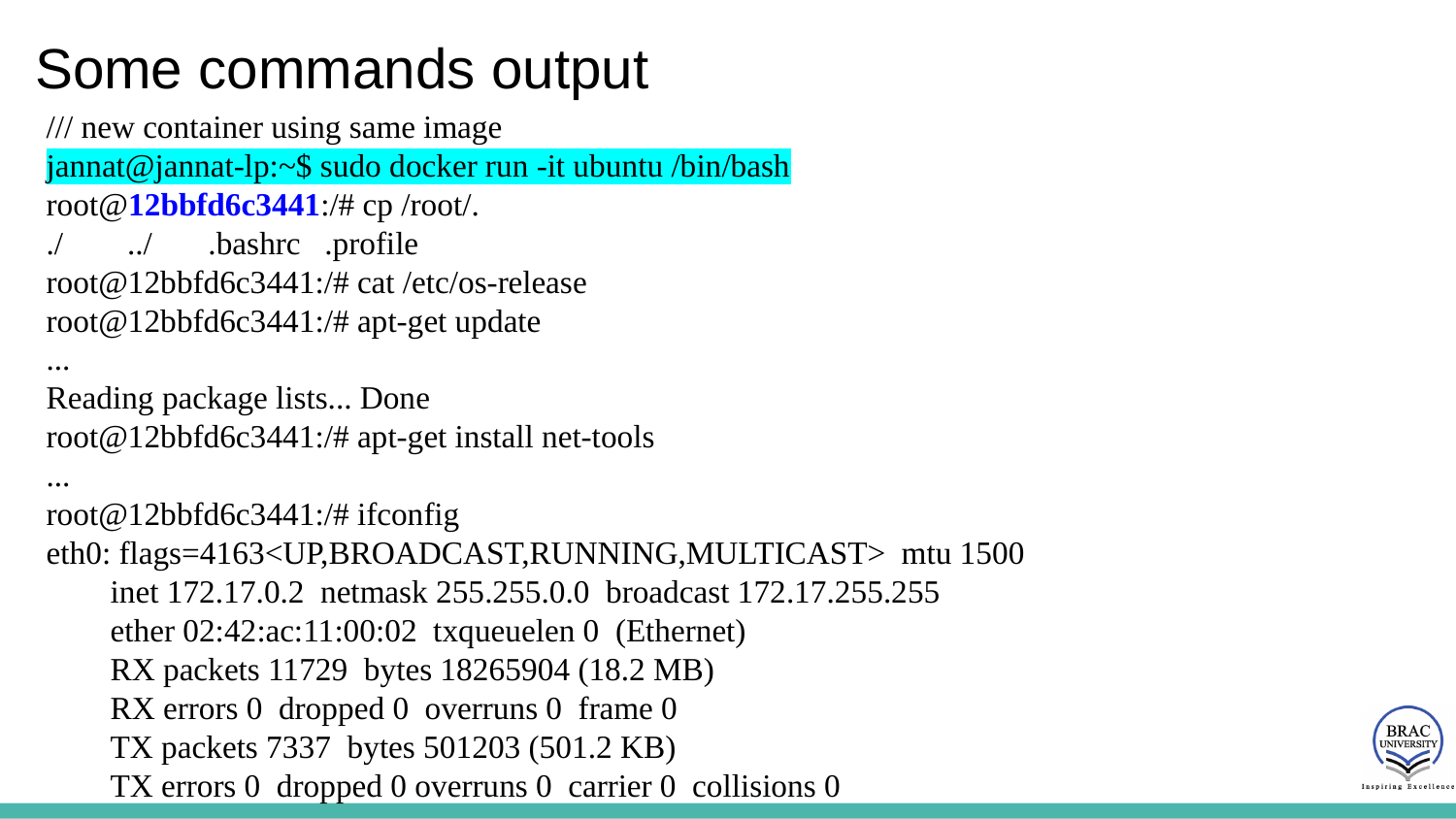

# Some commands output
/// new container using same image
jannat@jannat-lp:~$ sudo docker run -it ubuntu /bin/bash
root@12bbfd6c3441:/# cp /root/.
./        ../       .bashrc   .profile
root@12bbfd6c3441:/# cat /etc/os-release
root@12bbfd6c3441:/# apt-get update
...
Reading package lists... Done
root@12bbfd6c3441:/# apt-get install net-tools
...
root@12bbfd6c3441:/# ifconfig
eth0: flags=4163<UP,BROADCAST,RUNNING,MULTICAST>  mtu 1500
        inet 172.17.0.2  netmask 255.255.0.0  broadcast 172.17.255.255
        ether 02:42:ac:11:00:02  txqueuelen 0  (Ethernet)
        RX packets 11729  bytes 18265904 (18.2 MB)
        RX errors 0  dropped 0  overruns 0  frame 0
        TX packets 7337  bytes 501203 (501.2 KB)
        TX errors 0  dropped 0 overruns 0  carrier 0  collisions 0